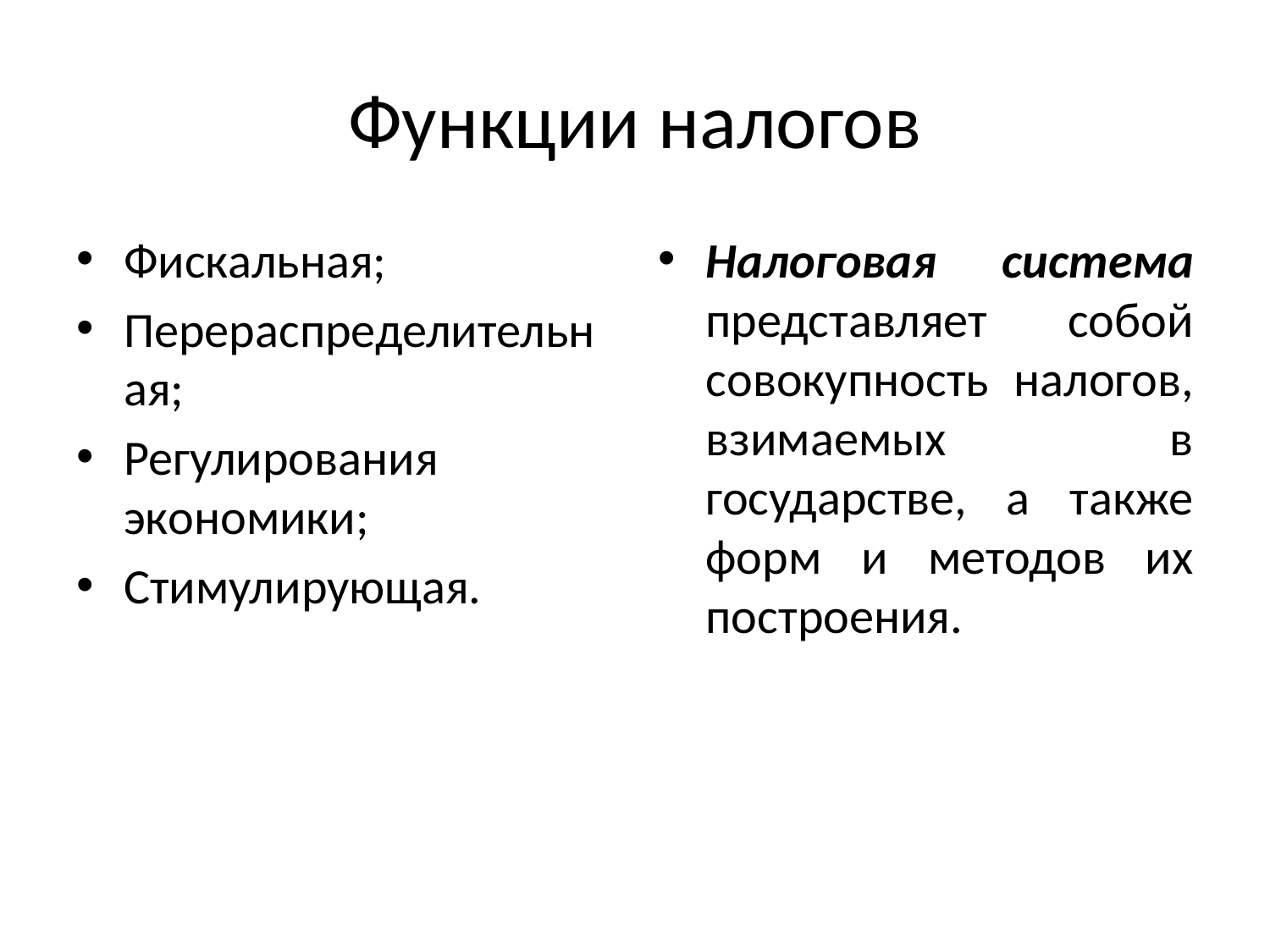

# Функции налогов
Фискальная;
Перераспределительная;
Регулирования экономики;
Стимулирующая.
Налоговая система представляет собой совокупность налогов, взимаемых в государстве, а также форм и методов их построения.